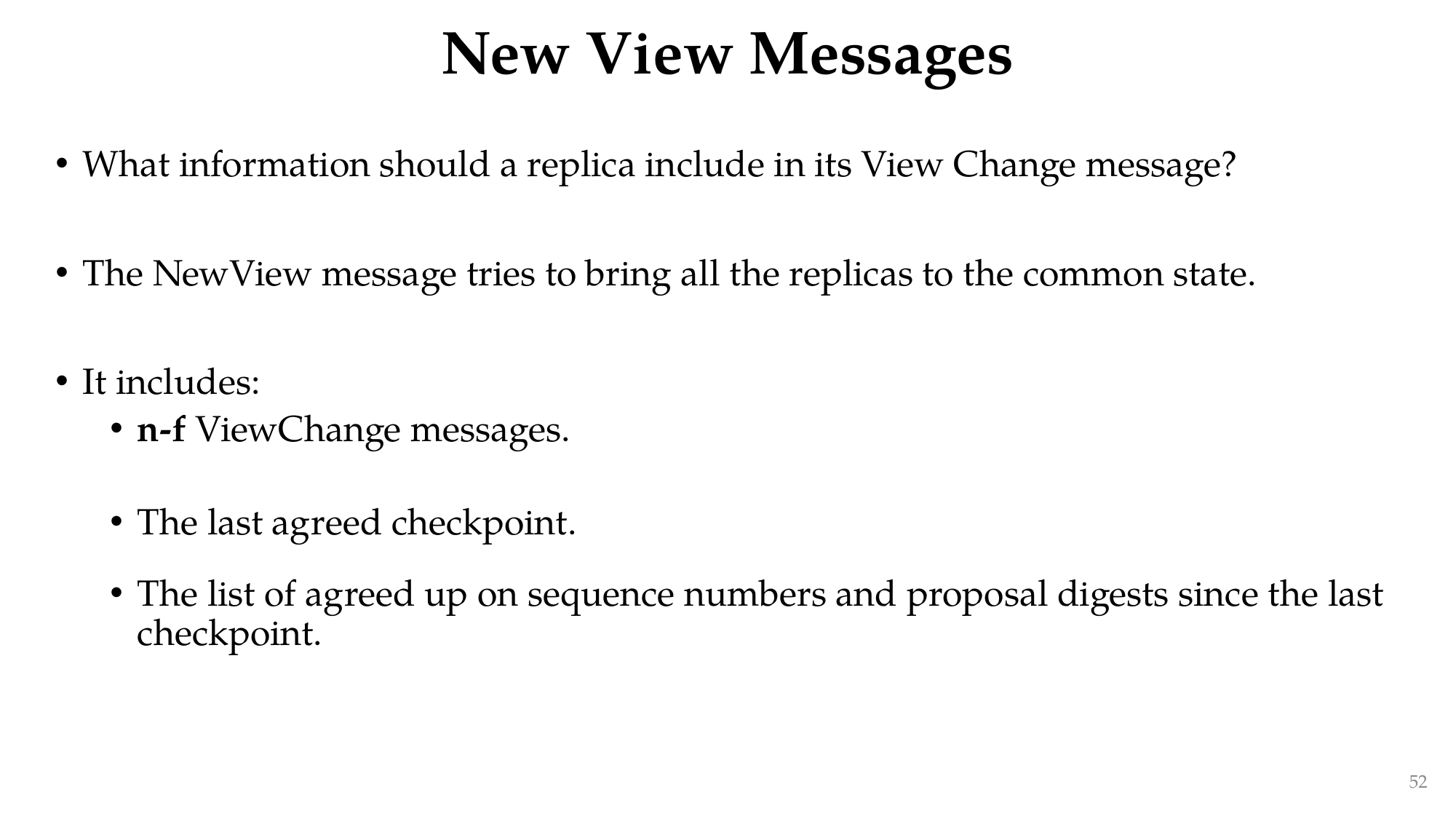

# New View Messages
What information should a replica include in its View Change message?

The NewView message tries to bring all the replicas to the common state.

It includes:
n-f ViewChange messages.

The last agreed checkpoint.

The list of agreed up on sequence numbers and proposal digests since the last checkpoint.

52